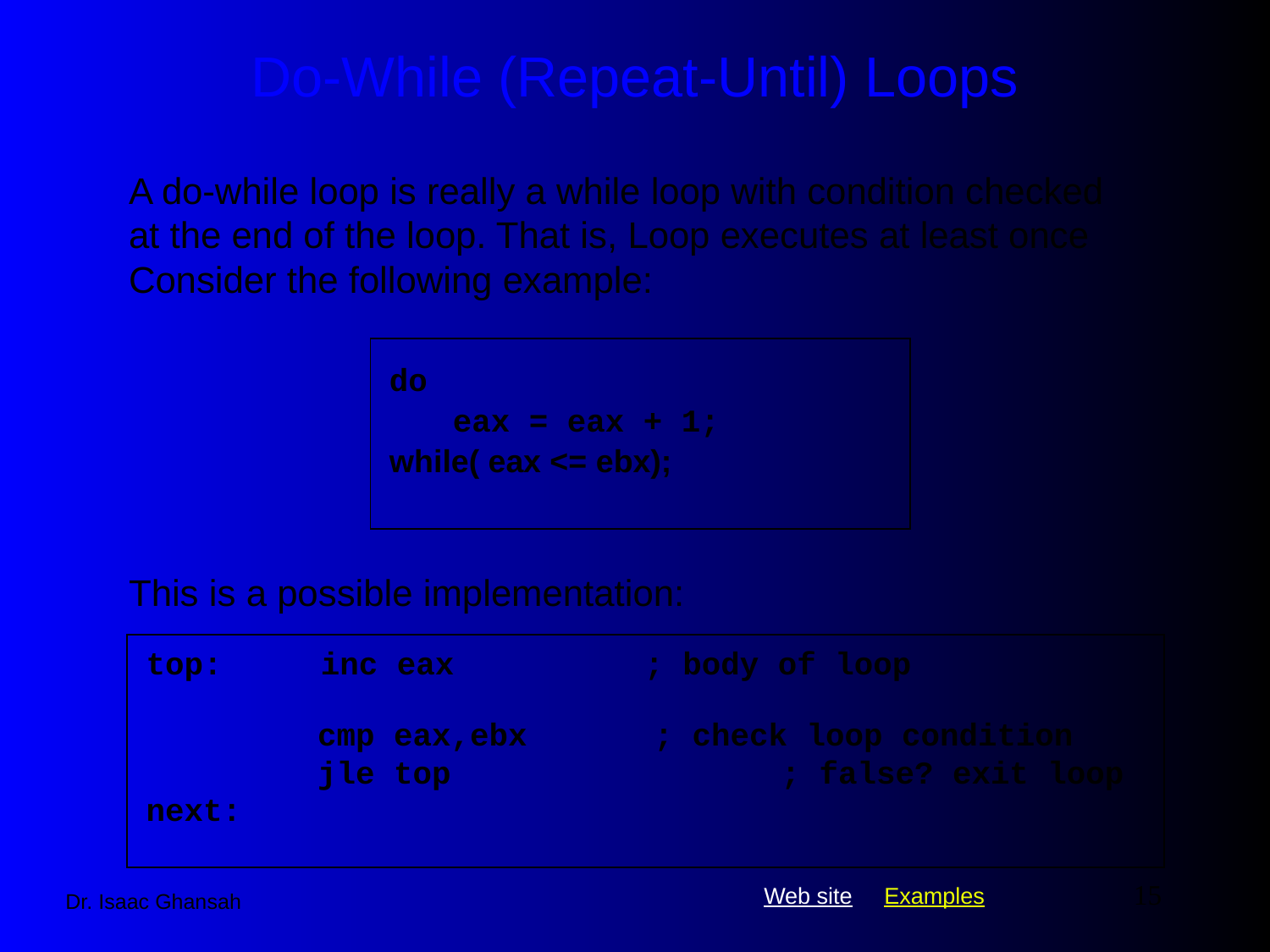

# Do-While (Repeat-Until) Loops
A do-while loop is really a while loop with condition checked at the end of the loop. That is, Loop executes at least once   Consider the following example:
do
	eax = eax + 1;
while( eax <= ebx);
This is a possible implementation:
top:	     inc eax          ; body of loop

         cmp eax,ebx     	; check loop condition
         jle top		; false? exit loop
next:
15
Dr. Isaac Ghansah